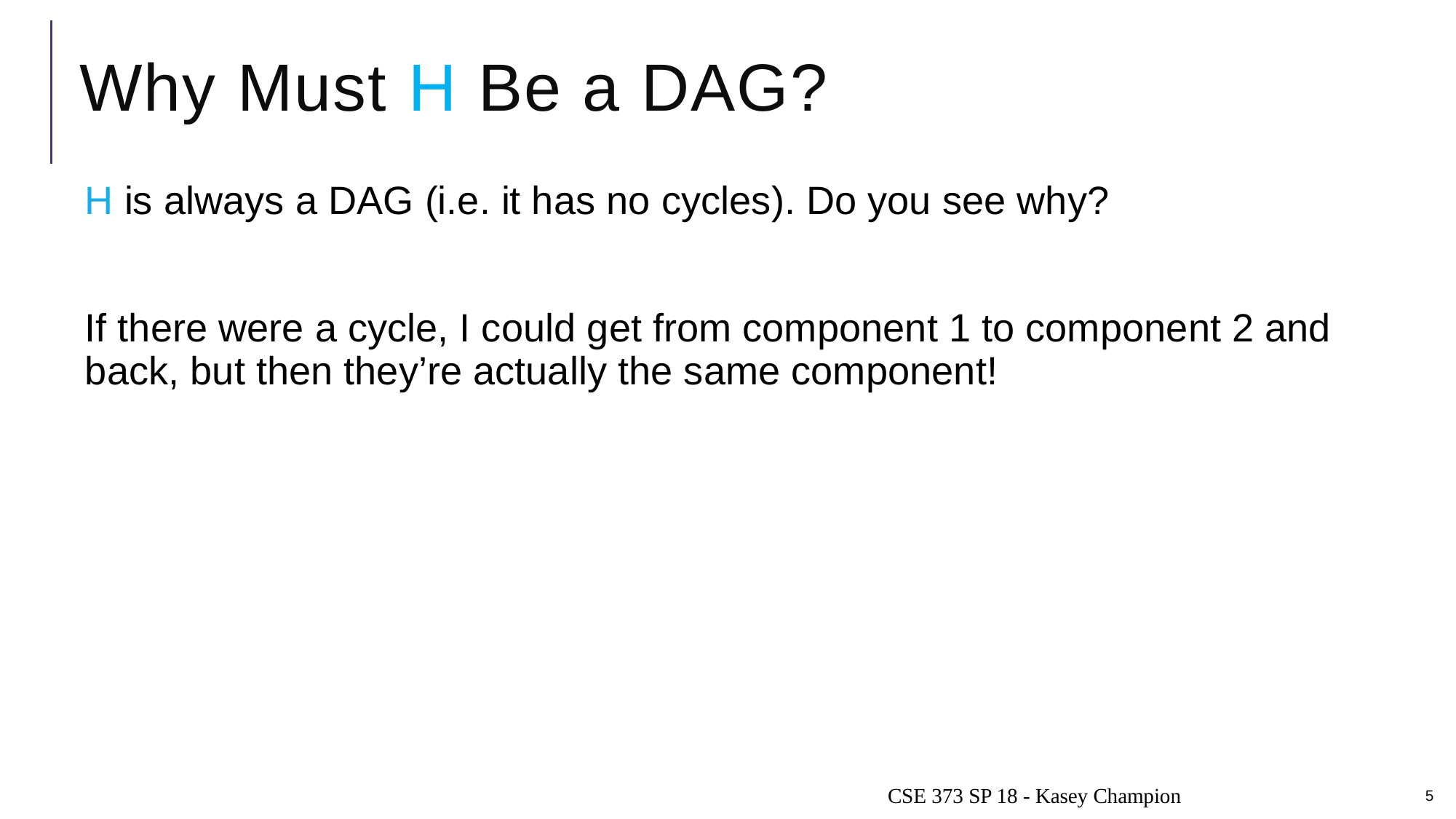

# Why Must H Be a DAG?
H is always a DAG (i.e. it has no cycles). Do you see why?

If there were a cycle, I could get from component 1 to component 2 and back, but then they’re actually the same component!
CSE 373 SP 18 - Kasey Champion
5